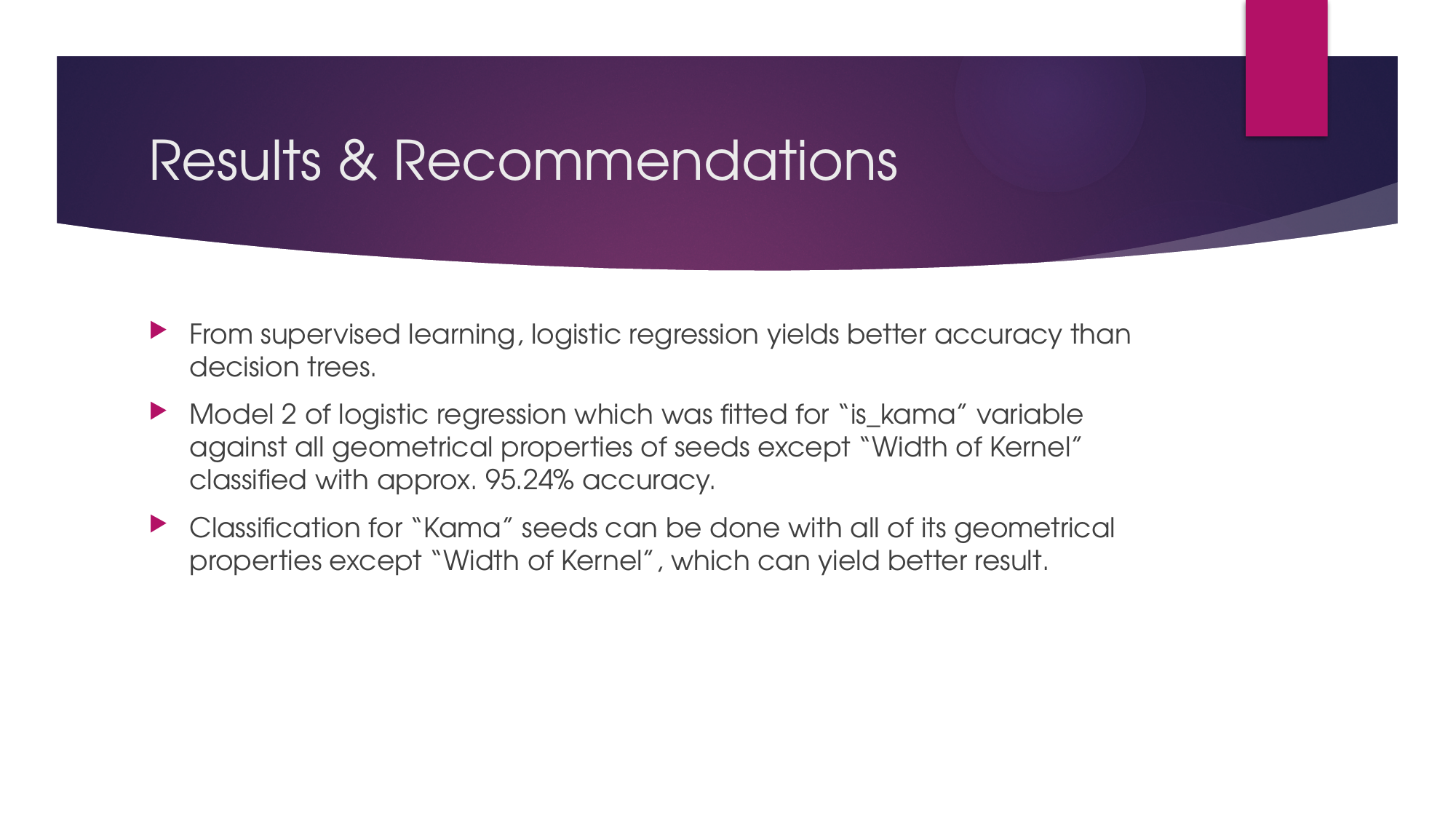

# Results & Recommendations
From supervised learning, logistic regression yields better accuracy than decision trees.
Model 2 of logistic regression which was fitted for “is_kama” variable against all geometrical properties of seeds except “Width of Kernel” classified with approx. 95.24% accuracy.
Classification for “Kama” seeds can be done with all of its geometrical properties except “Width of Kernel”, which can yield better result.